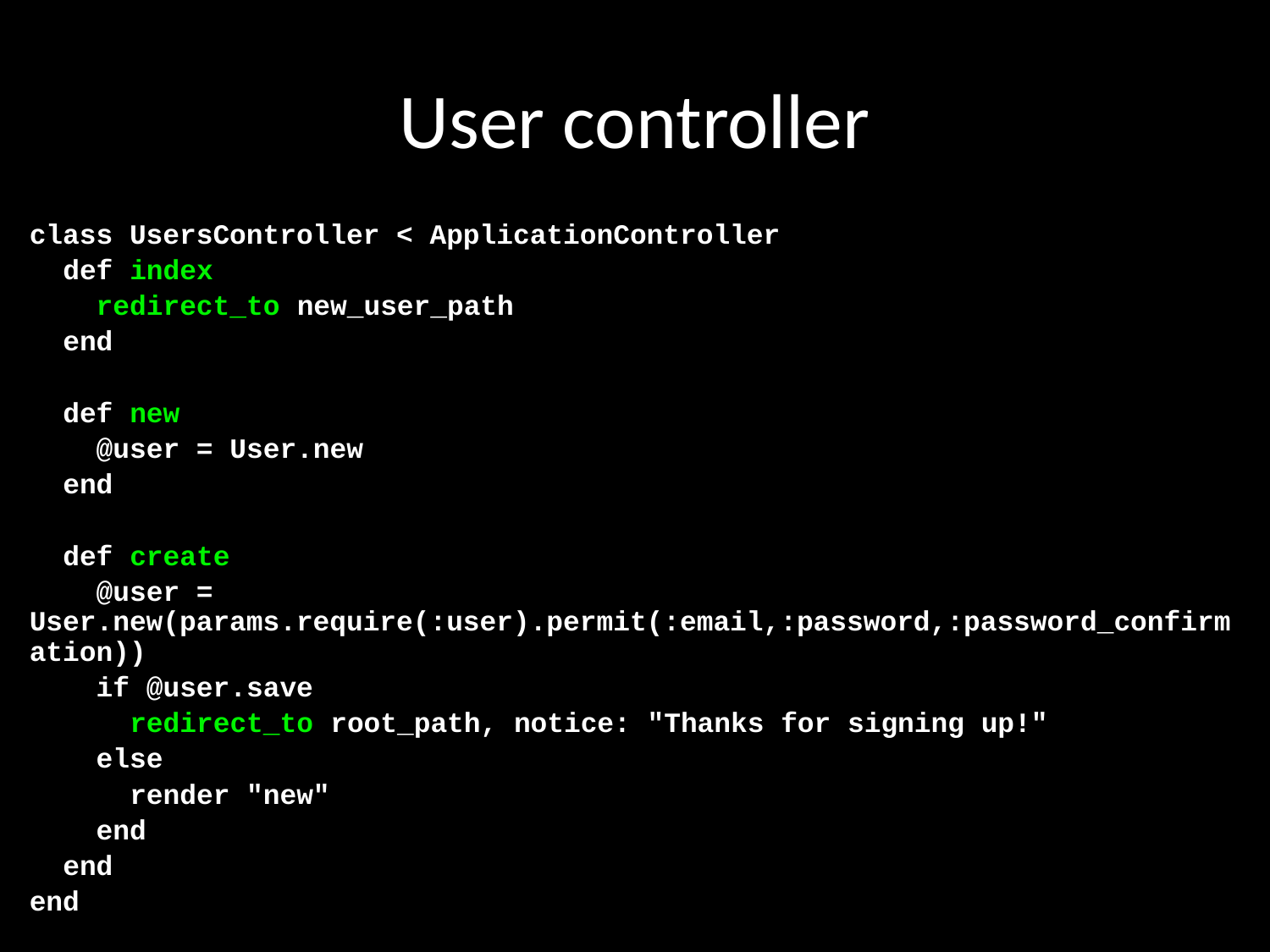

# User controller
class UsersController < ApplicationController
  def index
    redirect_to new_user_path
  end

  def new
    @user = User.new
  end

  def create
    @user = User.new(params.require(:user).permit(:email,:password,:password_confirmation))
    if @user.save
      redirect_to root_path, notice: "Thanks for signing up!"
    else
      render "new"
    end
  end
end